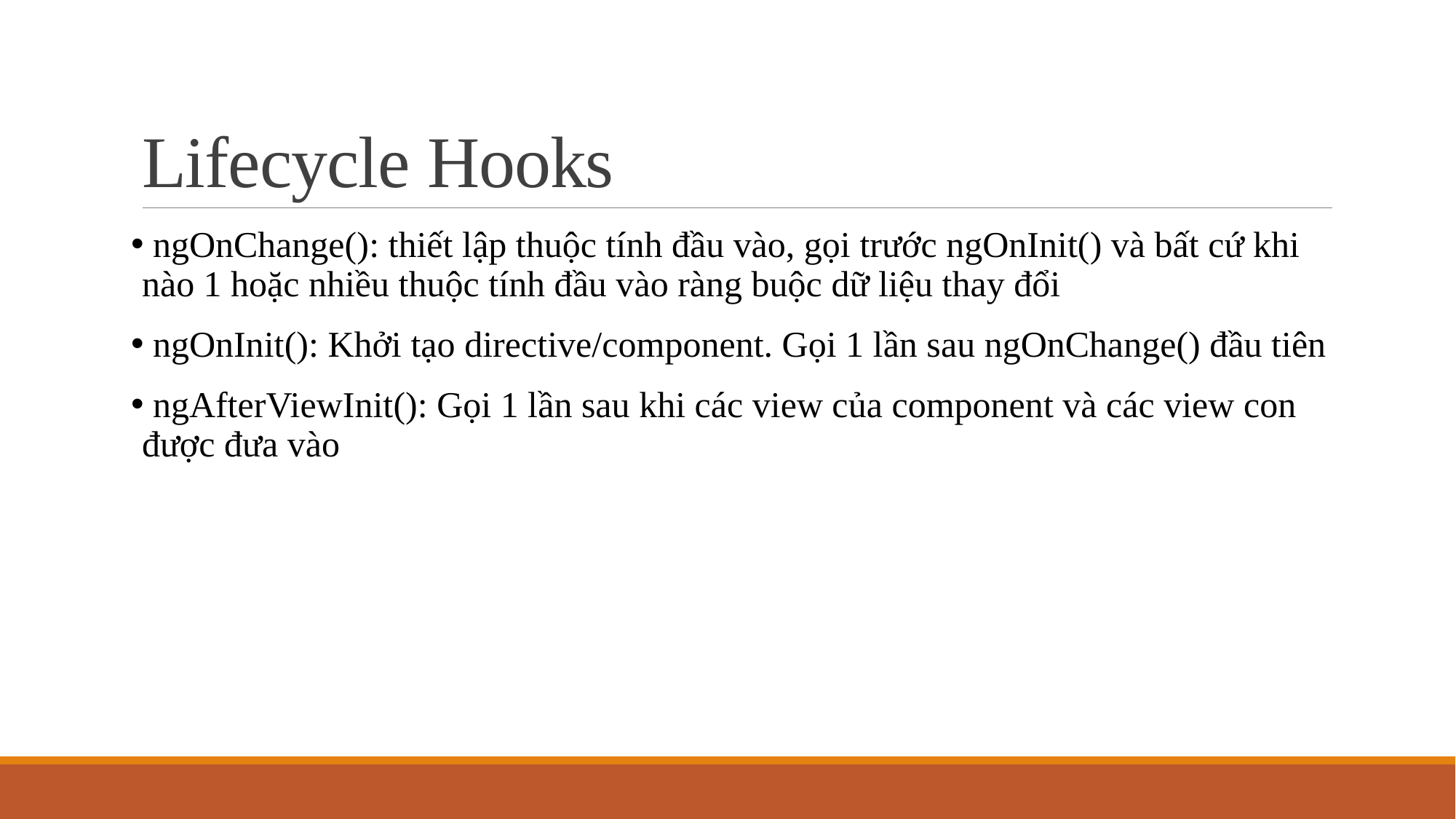

# Lifecycle Hooks
 ngOnChange(): thiết lập thuộc tính đầu vào, gọi trước ngOnInit() và bất cứ khi nào 1 hoặc nhiều thuộc tính đầu vào ràng buộc dữ liệu thay đổi
 ngOnInit(): Khởi tạo directive/component. Gọi 1 lần sau ngOnChange() đầu tiên
 ngAfterViewInit(): Gọi 1 lần sau khi các view của component và các view con được đưa vào